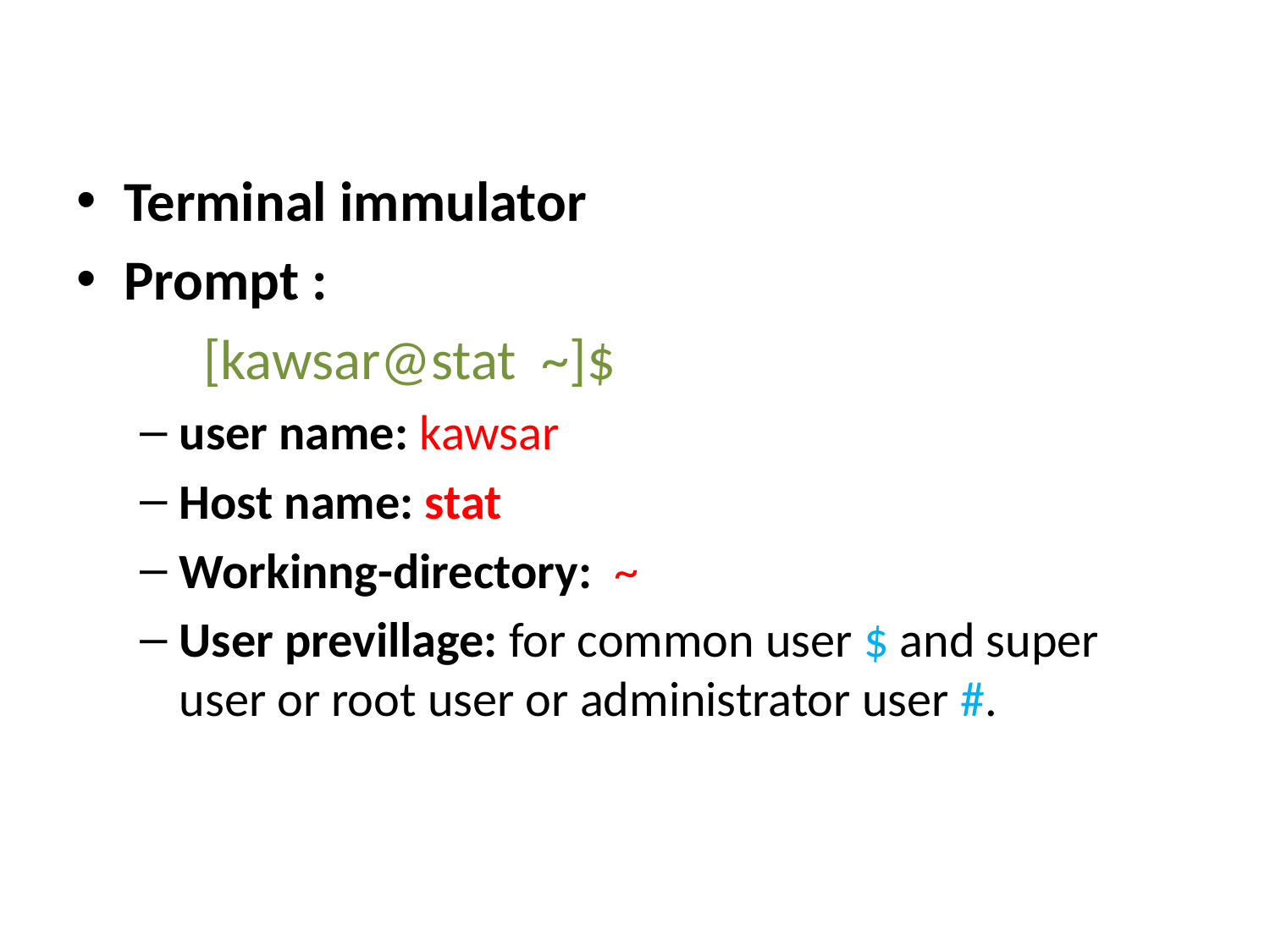

Terminal immulator
Prompt :
	[kawsar@stat  ~]$
user name: kawsar
Host name: stat
Workinng-directory:  ~
User previllage: for common user $ and super user or root user or administrator user #.